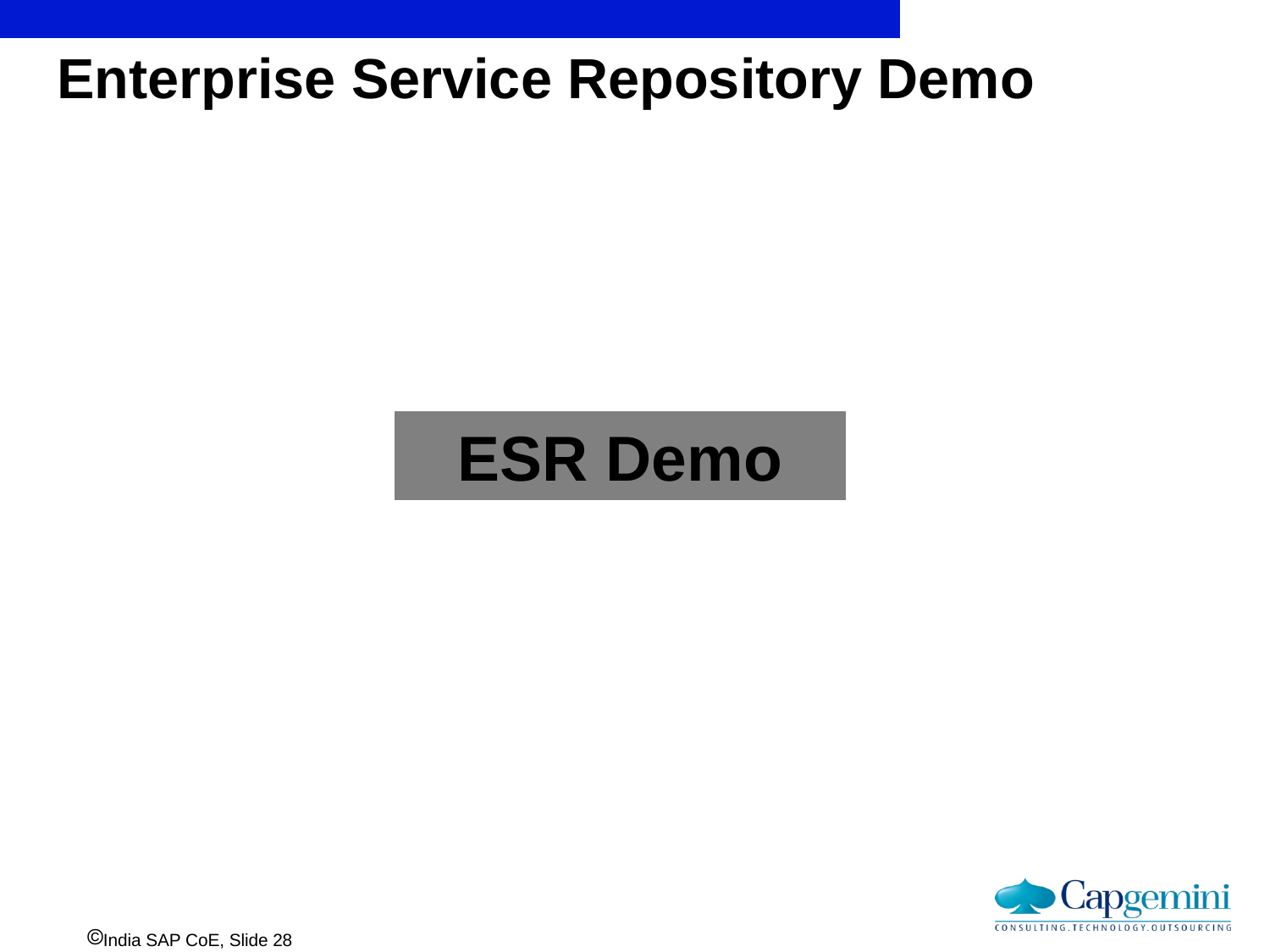

# Enterprise Service Repository Demo
ESR Demo